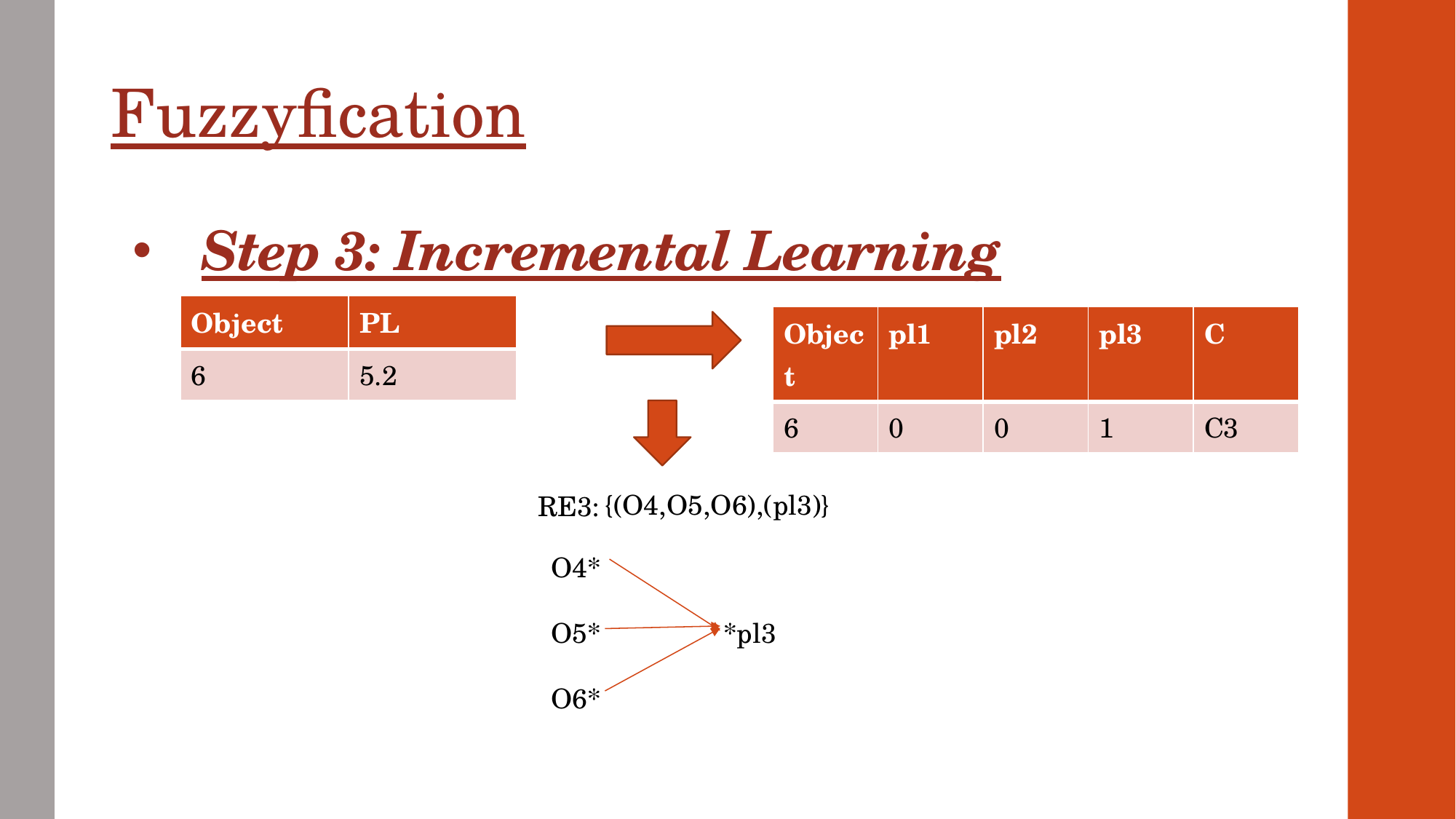

Fuzzyfication
# Step 3: Incremental Learning

| Object | PL |
| --- | --- |
| 6 | 5.2 |
| Object | pl1 | pl2 | pl3 | C |
| --- | --- | --- | --- | --- |
| 6 | 0 | 0 | 1 | C3 |

{(O4,O5,O6),(pl3)}
RE3:
O4*

O5*                *pl3

O6*